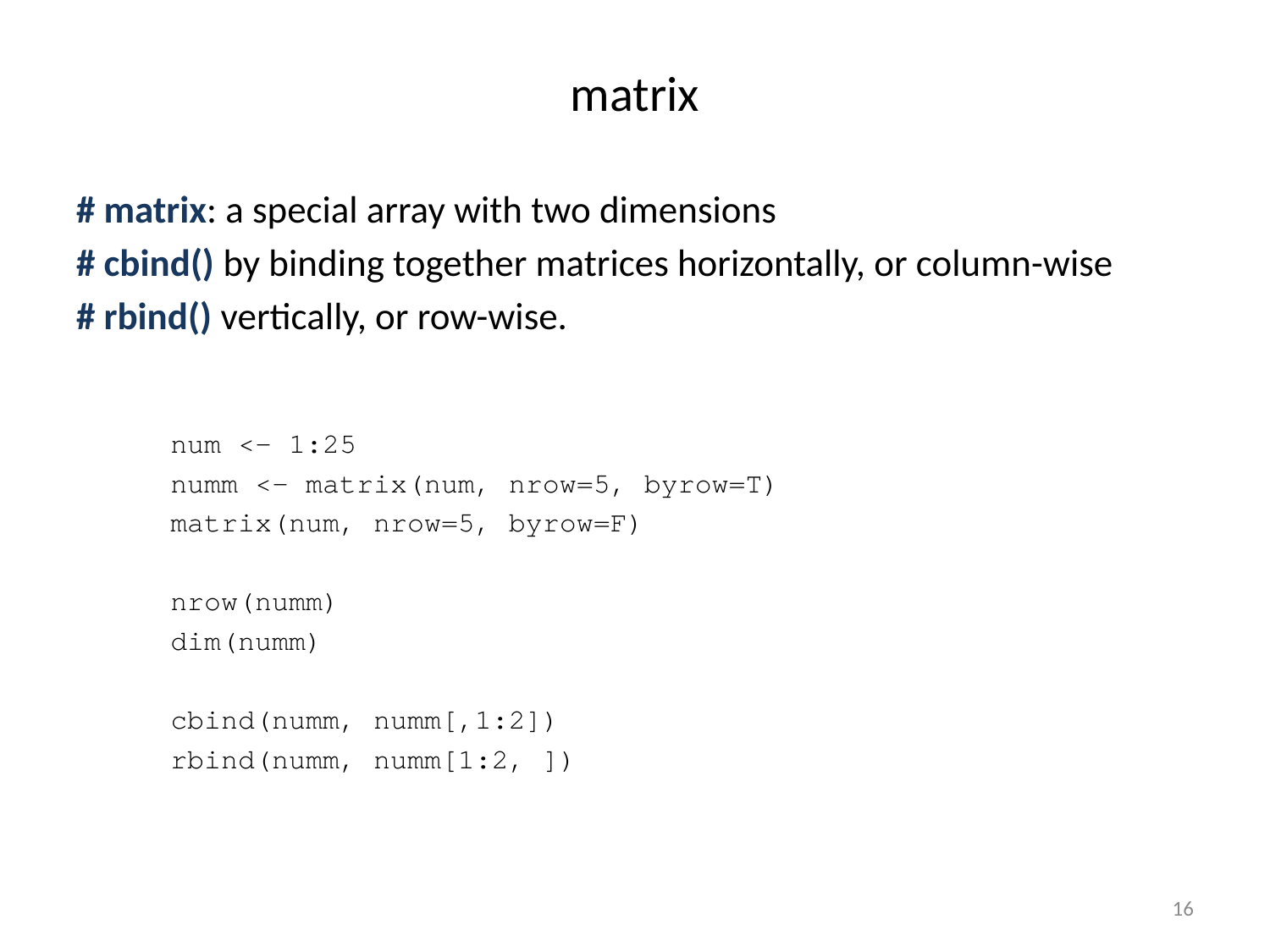

# matrix
# matrix: a special array with two dimensions
# cbind() by binding together matrices horizontally, or column-wise
# rbind() vertically, or row-wise.
num <- 1:25
numm <- matrix(num, nrow=5, byrow=T)
matrix(num, nrow=5, byrow=F)

nrow(numm)
dim(numm)

cbind(numm, numm[,1:2])
rbind(numm, numm[1:2, ])
16